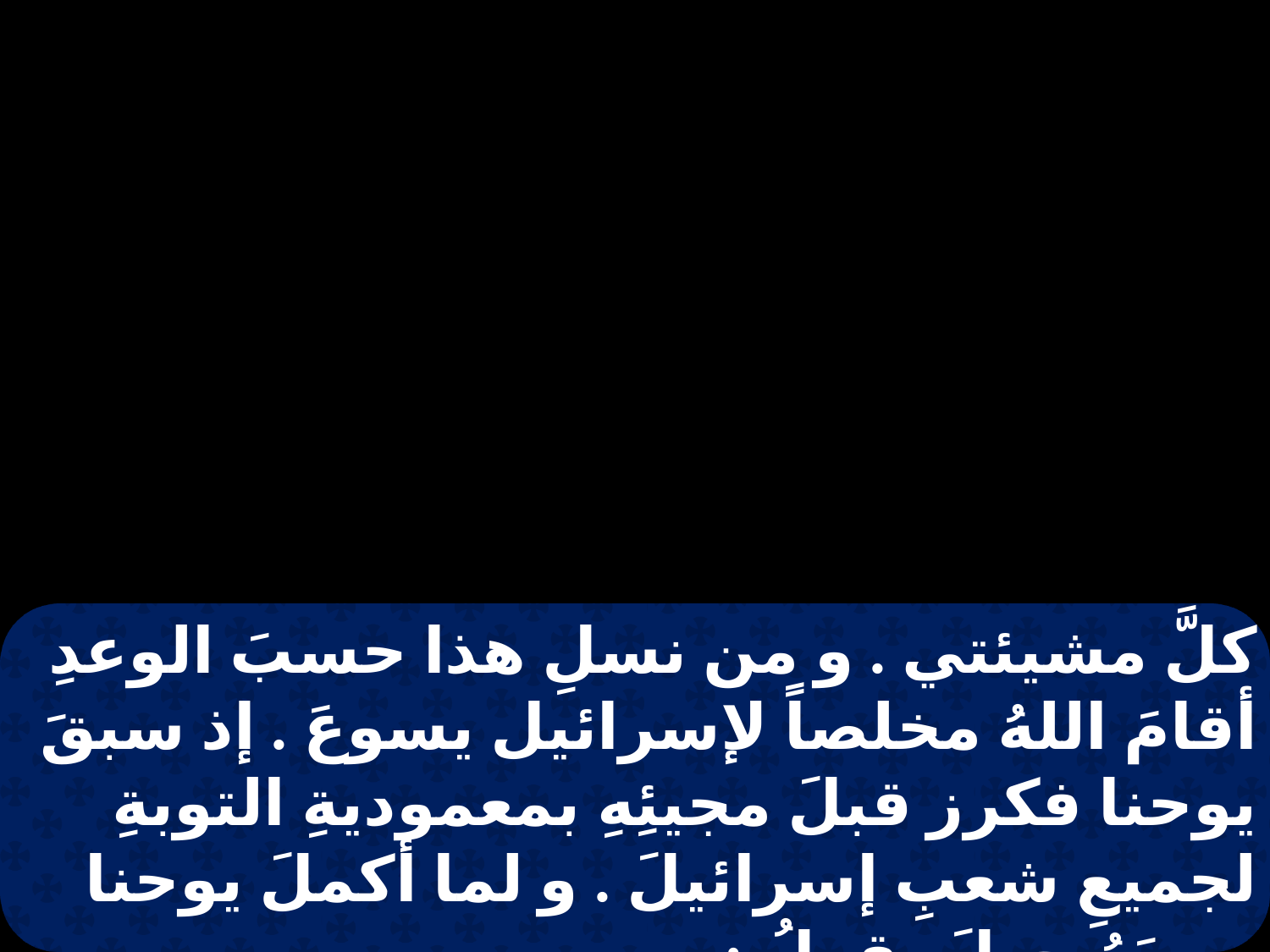

كلَّ مشيئتي . و من نسلِ هذا حسبَ الوعدِ أقامَ اللهُ مخلصاً لإسرائيل يسوعَ . إذ سبقَ يوحنا فكرز قبلَ مجيئِهِ بمعموديةِ التوبةِ لجميعِ شعبِ إسرائيلَ . و لما أكملَ يوحنا سعيَهُ جعلَ يقولُ :